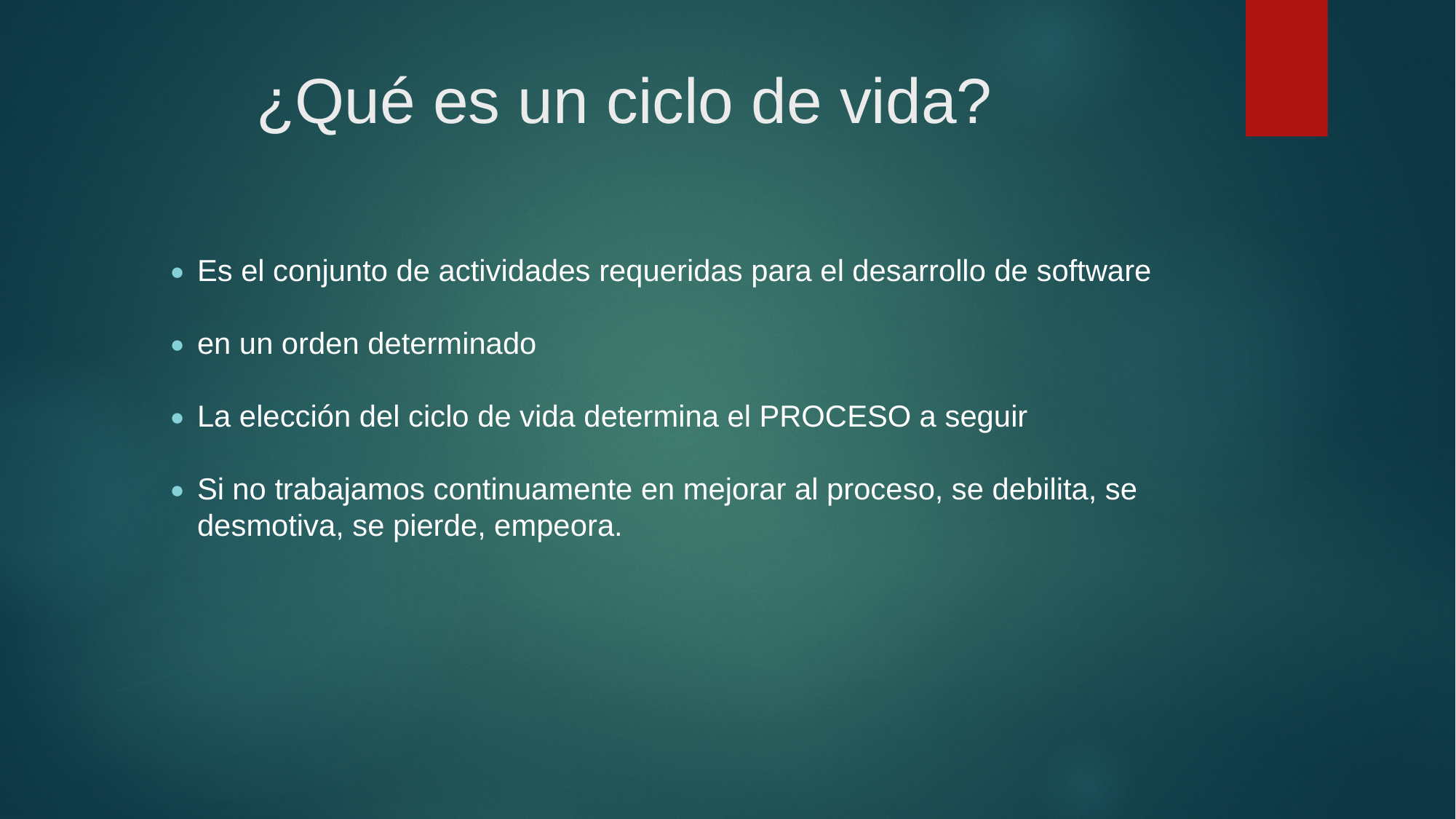

# ¿Qué es un ciclo de vida?
Es el conjunto de actividades requeridas para el desarrollo de software

en un orden determinado

La elección del ciclo de vida determina el PROCESO a seguir

Si no trabajamos continuamente en mejorar al proceso, se debilita, se desmotiva, se pierde, empeora.